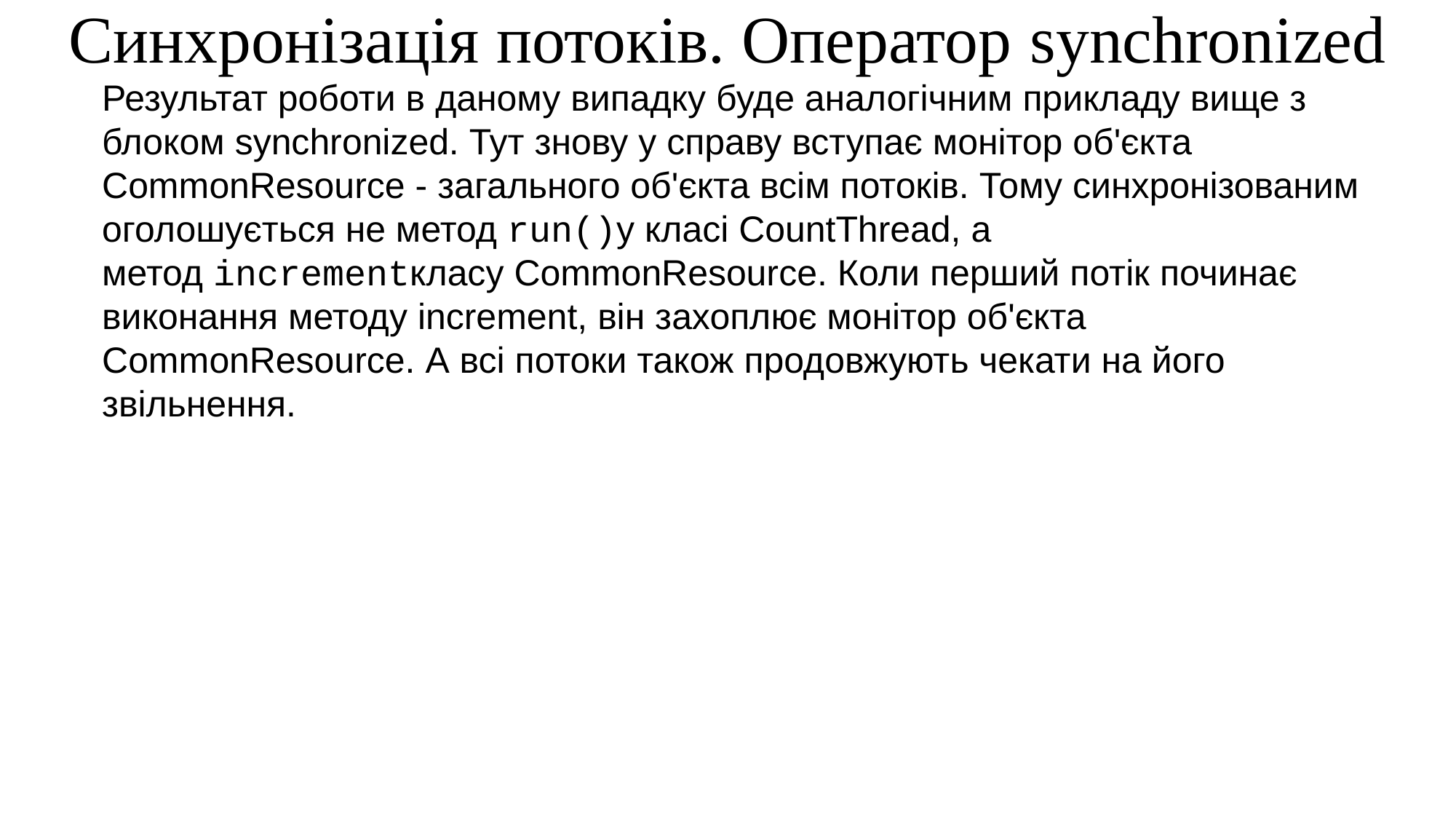

Синхронізація потоків. Оператор synchronized
Результат роботи в даному випадку буде аналогічним прикладу вище з блоком synchronized. Тут знову у справу вступає монітор об'єкта CommonResource - загального об'єкта всім потоків. Тому синхронізованим оголошується не метод run()у класі CountThread, а метод incrementкласу CommonResource. Коли перший потік починає виконання методу increment, він захоплює монітор об'єкта CommonResource. А всі потоки також продовжують чекати на його звільнення.